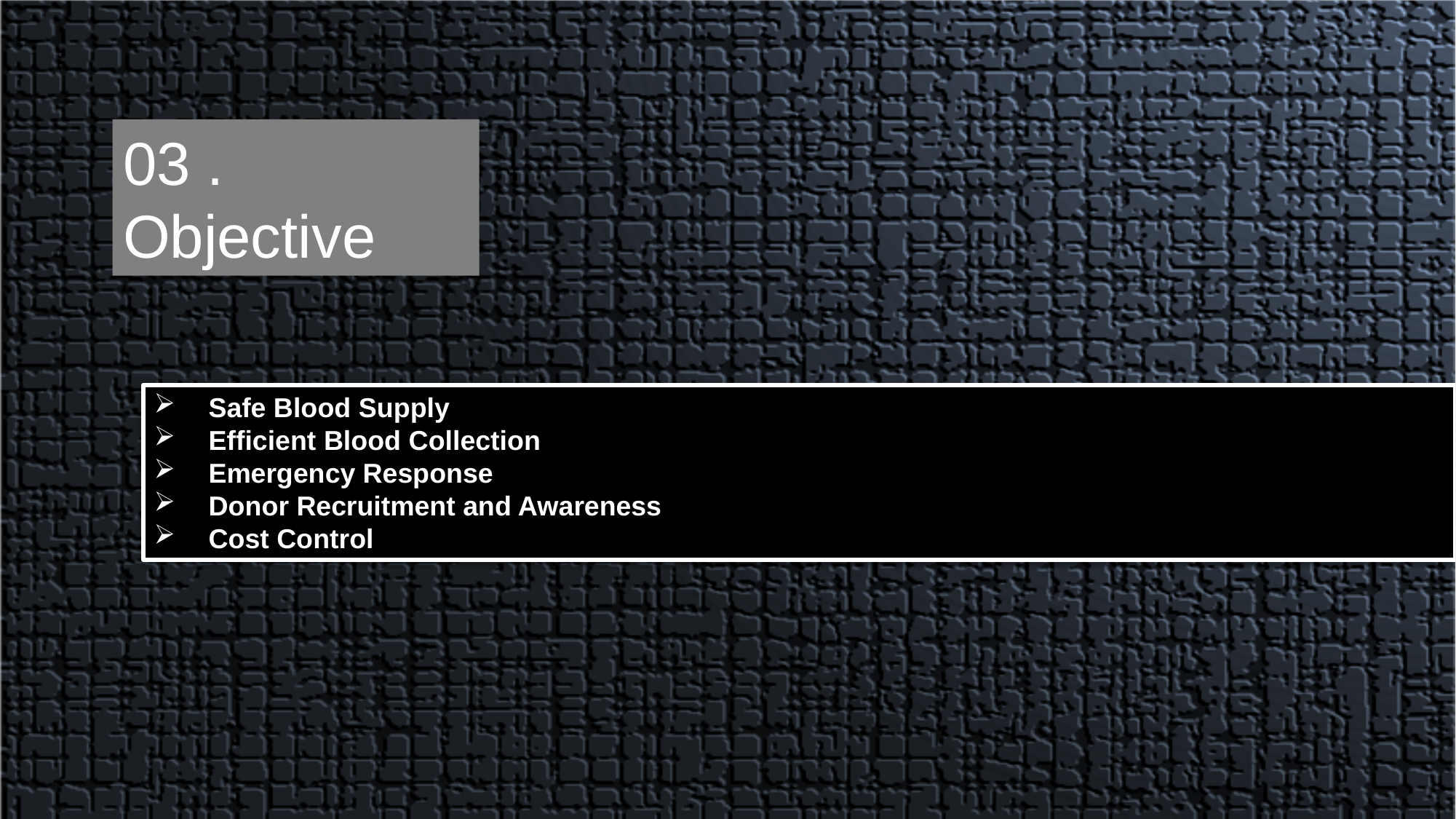

03 .
Objective
Safe Blood Supply
Efficient Blood Collection
Emergency Response
Donor Recruitment and Awareness
Cost Control